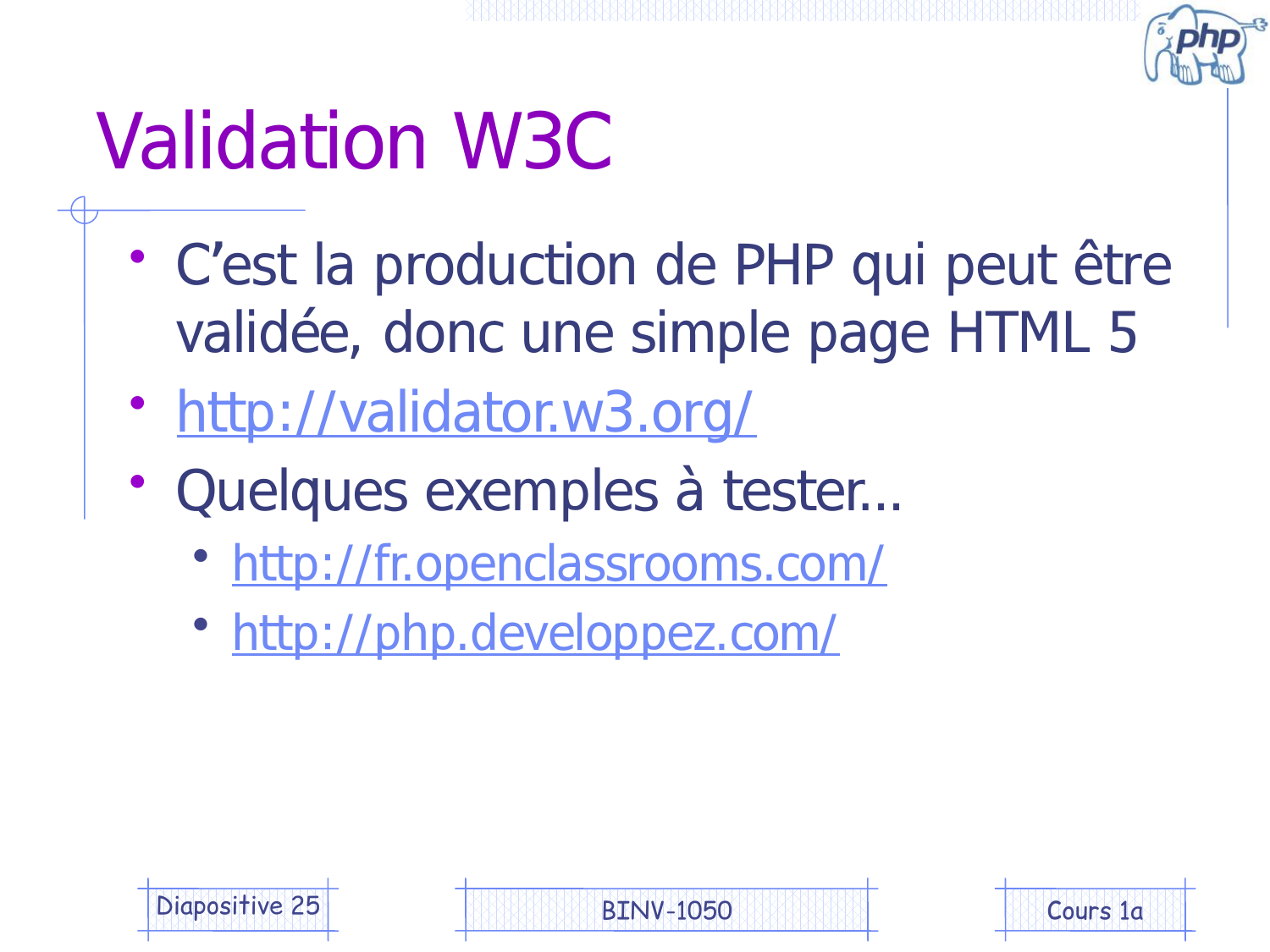

# Validation W3C
C’est la production de PHP qui peut être validée, donc une simple page HTML 5
http://validator.w3.org/
Quelques exemples à tester…
http://fr.openclassrooms.com/
http://php.developpez.com/
Diapositive 25
BINV-1050
Cours 1a